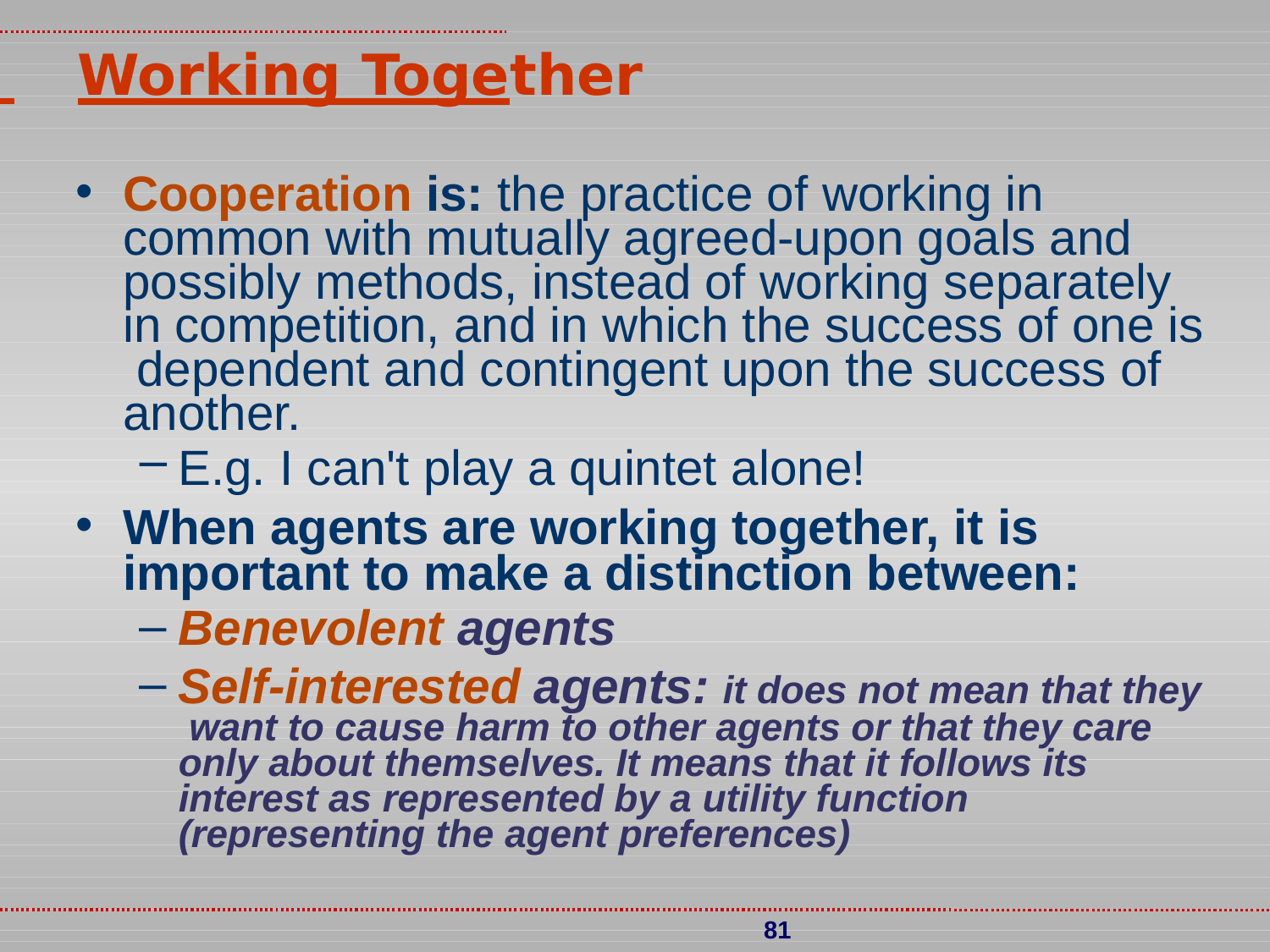

# Working Together
Cooperation is: the practice of working in  common with mutually agreed-upon goals and  possibly methods, instead of working separately  in competition, and in which the success of one is  dependent and contingent upon the success of  another.
E.g. I can't play a quintet alone!
When agents are working together, it is  important to make a distinction between:
Benevolent agents
Self-interested agents: it does not mean that they  want to cause harm to other agents or that they care  only about themselves. It means that it follows its  interest as represented by a utility function  (representing the agent preferences)

81